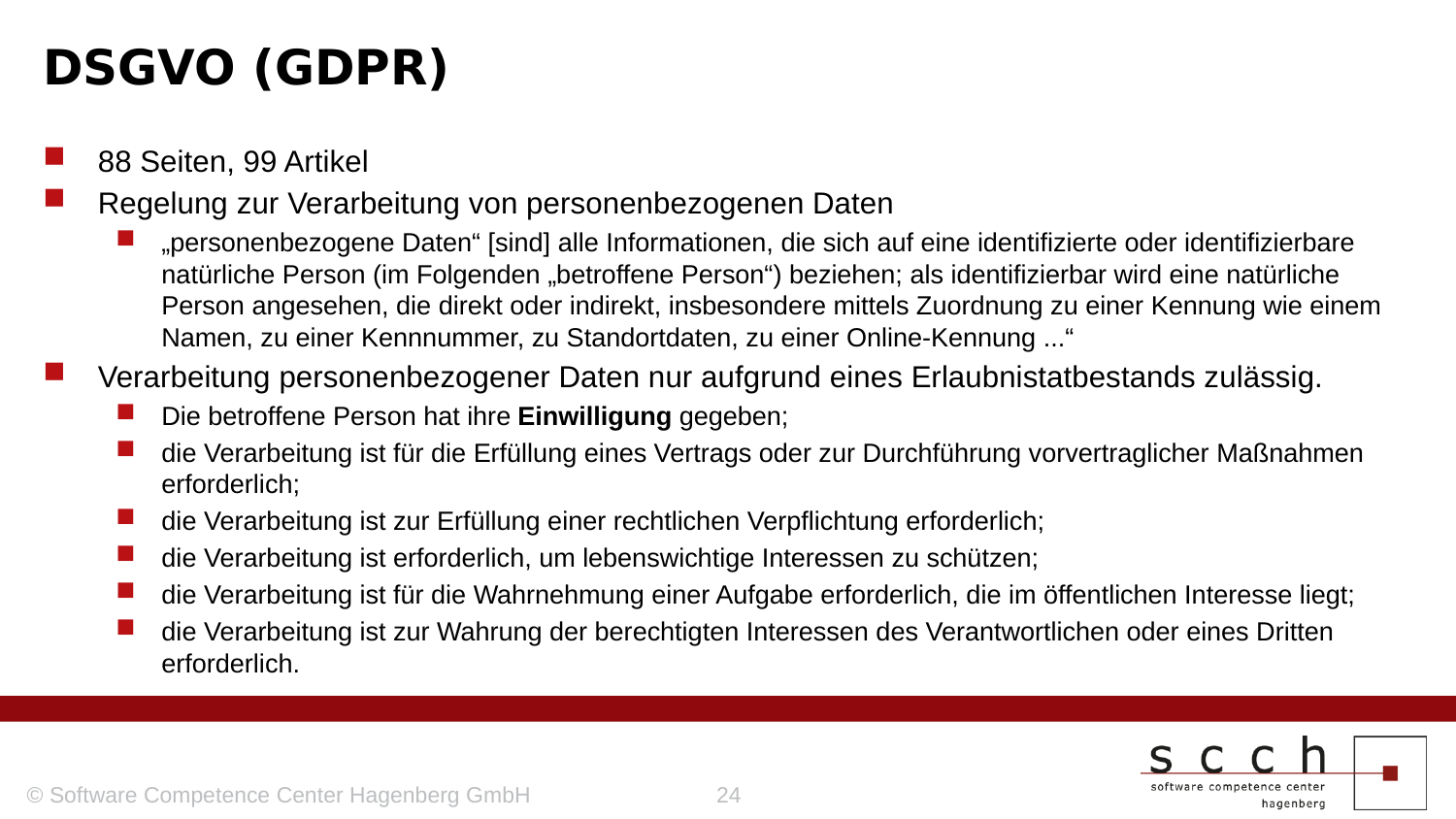

# DSGVO (GDPR)
88 Seiten, 99 Artikel
Regelung zur Verarbeitung von personenbezogenen Daten
„personenbezogene Daten“ [sind] alle Informationen, die sich auf eine identifizierte oder identifizierbare natürliche Person (im Folgenden „betroffene Person“) beziehen; als identifizierbar wird eine natürliche Person angesehen, die direkt oder indirekt, insbesondere mittels Zuordnung zu einer Kennung wie einem Namen, zu einer Kennnummer, zu Standortdaten, zu einer Online-Kennung ...“
Verarbeitung personenbezogener Daten nur aufgrund eines Erlaubnistatbestands zulässig.
Die betroffene Person hat ihre Einwilligung gegeben;
die Verarbeitung ist für die Erfüllung eines Vertrags oder zur Durchführung vorvertraglicher Maßnahmen erforderlich;
die Verarbeitung ist zur Erfüllung einer rechtlichen Verpflichtung erforderlich;
die Verarbeitung ist erforderlich, um lebenswichtige Interessen zu schützen;
die Verarbeitung ist für die Wahrnehmung einer Aufgabe erforderlich, die im öffentlichen Interesse liegt;
die Verarbeitung ist zur Wahrung der berechtigten Interessen des Verantwortlichen oder eines Dritten erforderlich.

© Software Competence Center Hagenberg GmbH
24